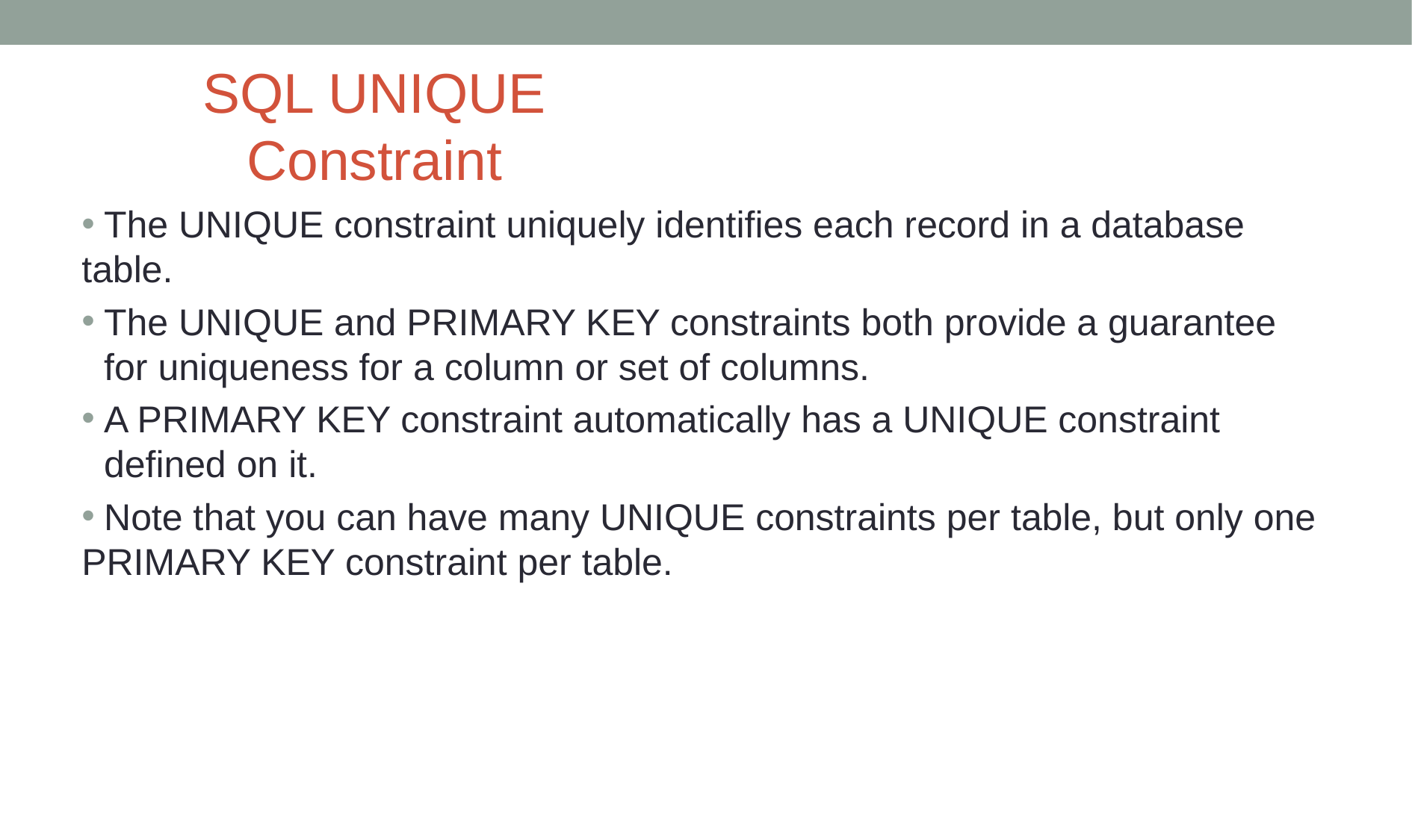

# SQL UNIQUE Constraint
The UNIQUE constraint uniquely identifies each record in a database
table.
The UNIQUE and PRIMARY KEY constraints both provide a guarantee  for uniqueness for a column or set of columns.
A PRIMARY KEY constraint automatically has a UNIQUE constraint  defined on it.
Note that you can have many UNIQUE constraints per table, but only one
PRIMARY KEY constraint per table.